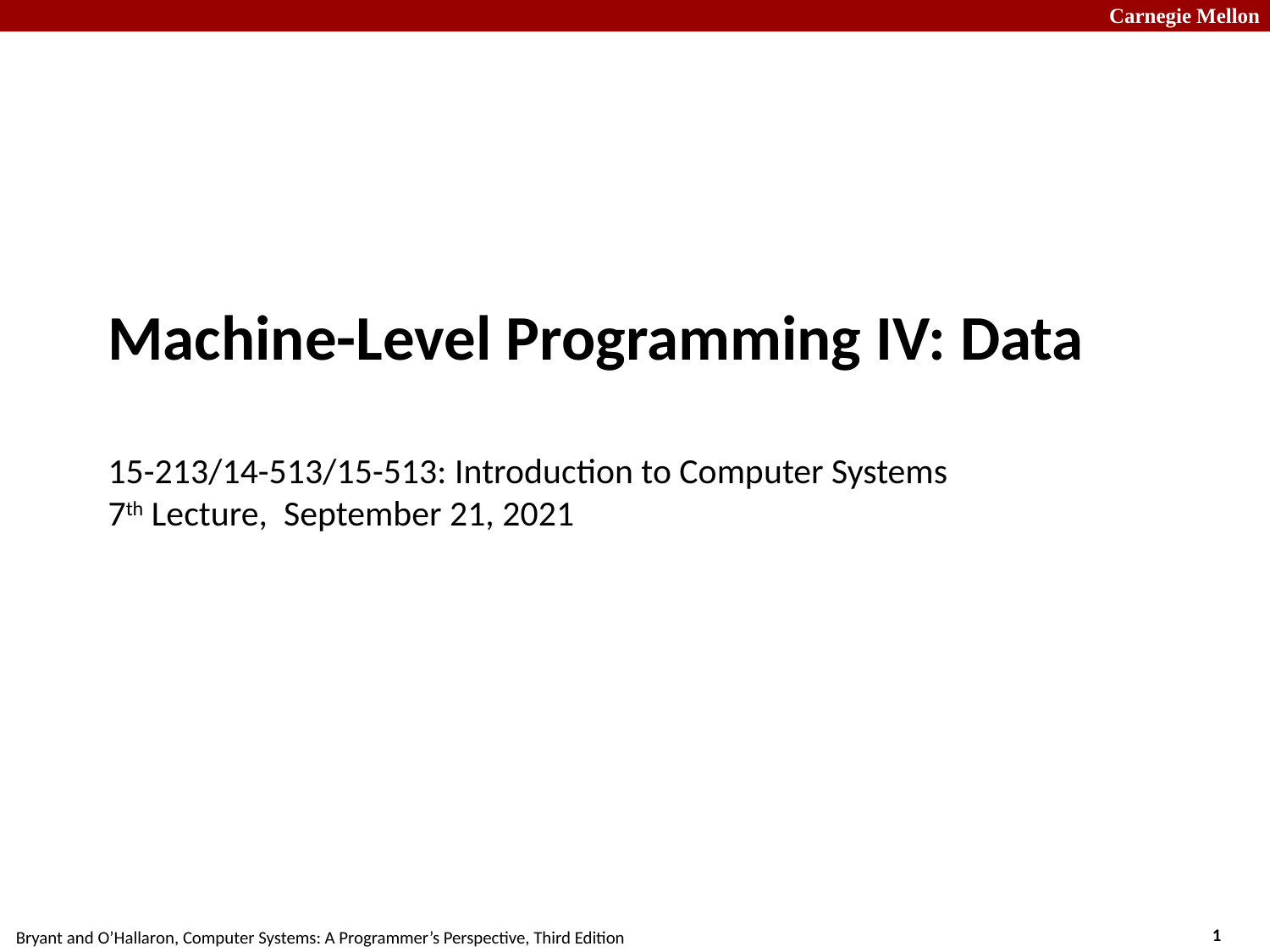

# Machine-Level Programming IV: Data 15-213/14-513/15-513: Introduction to Computer Systems 7th Lecture,  September 21, 2021